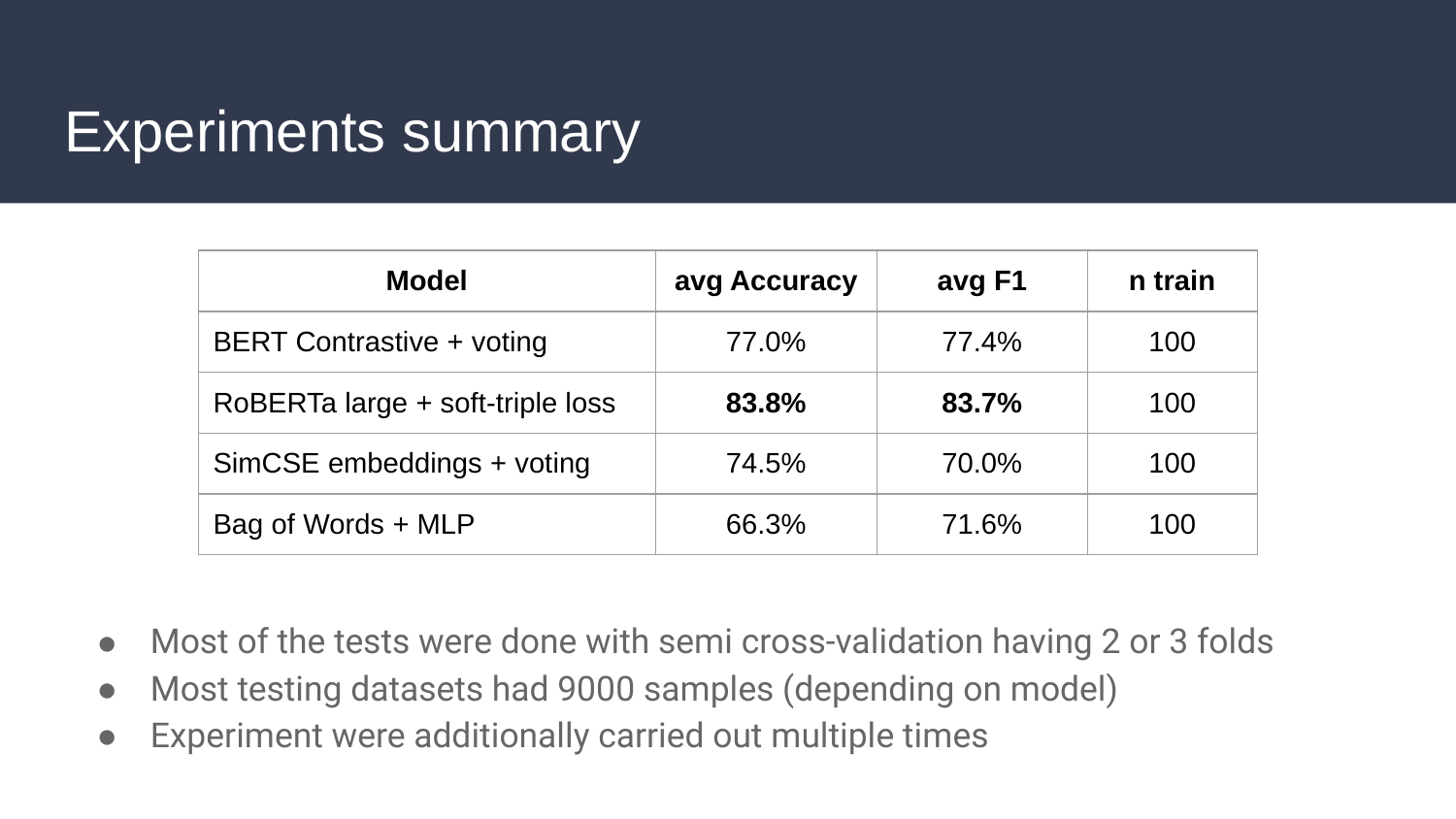

# Experiments summary

| Model | avg Accuracy | avg F1 | n train |
| --- | --- | --- | --- |
| BERT Contrastive + voting | 77.0% | 77.4% | 100 |
| RoBERTa large + soft-triple loss | 83.8% | 83.7% | 100 |
| SimCSE embeddings + voting | 74.5% | 70.0% | 100 |
| Bag of Words + MLP | 66.3% | 71.6% | 100 |
Most of the tests were done with semi cross-validation having 2 or 3 folds
Most testing datasets had 9000 samples (depending on model)
Experiment were additionally carried out multiple times